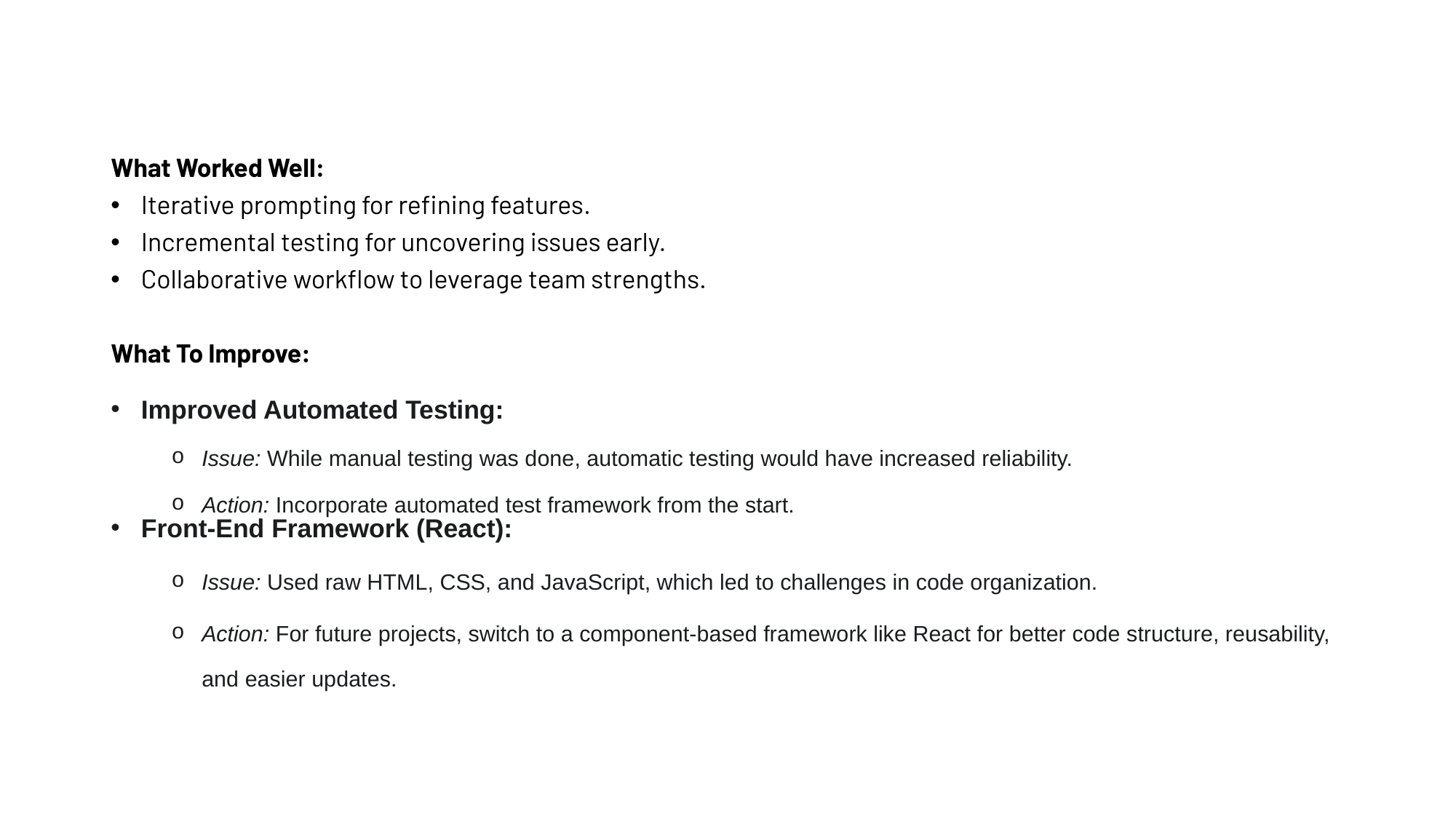

What Worked Well:
Iterative prompting for refining features.
Incremental testing for uncovering issues early.
Collaborative workflow to leverage team strengths.

What To Improve:
Improved Automated Testing:
Issue: While manual testing was done, automatic testing would have increased reliability.
Action: Incorporate automated test framework from the start.
Front-End Framework (React):
Issue: Used raw HTML, CSS, and JavaScript, which led to challenges in code organization.
Action: For future projects, switch to a component-based framework like React for better code structure, reusability, and easier updates.